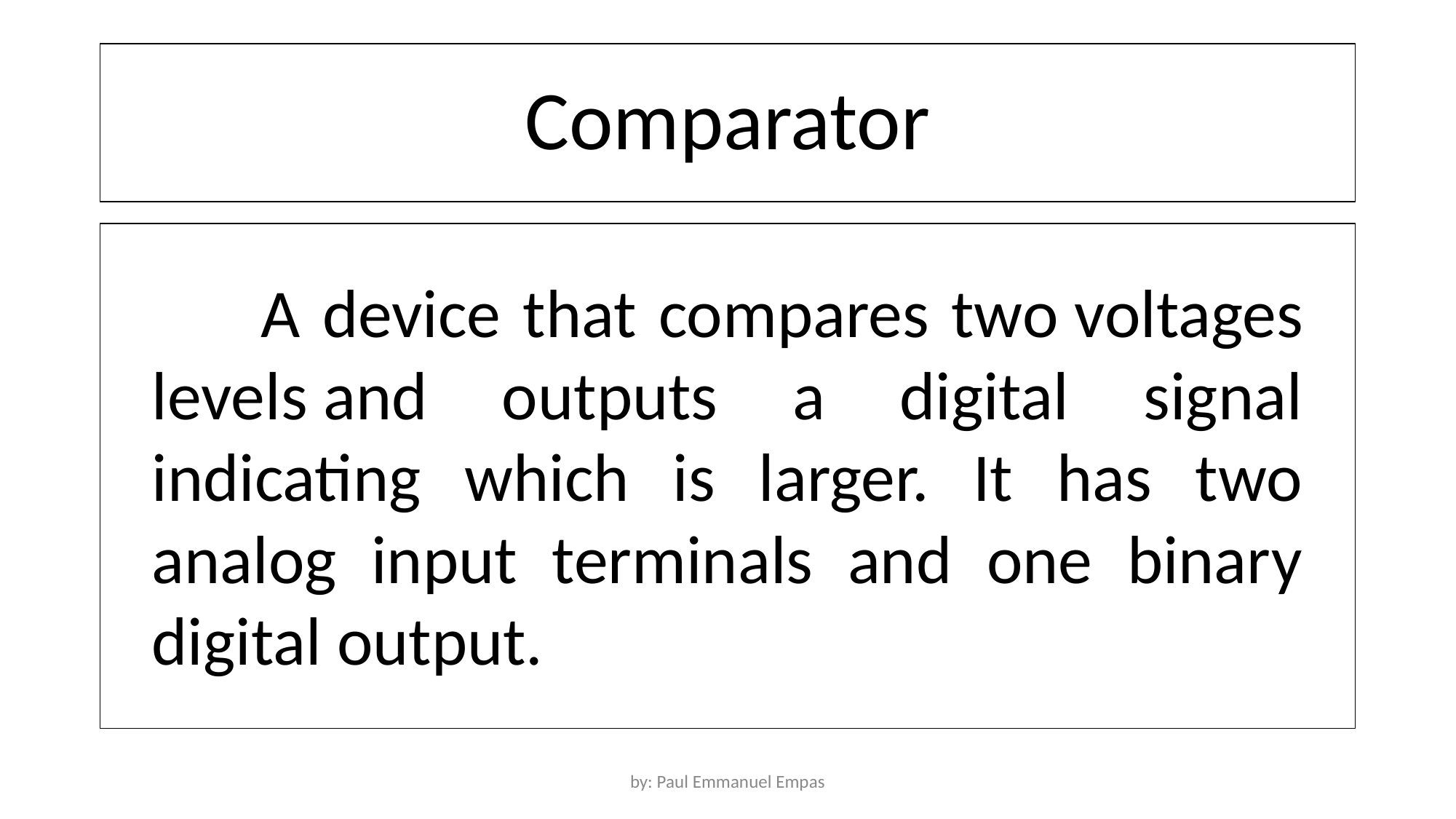

# Comparator

 	A device that compares two voltages levels and outputs a digital signal indicating which is larger. It has two analog input terminals and one binary digital output.
by: Paul Emmanuel Empas